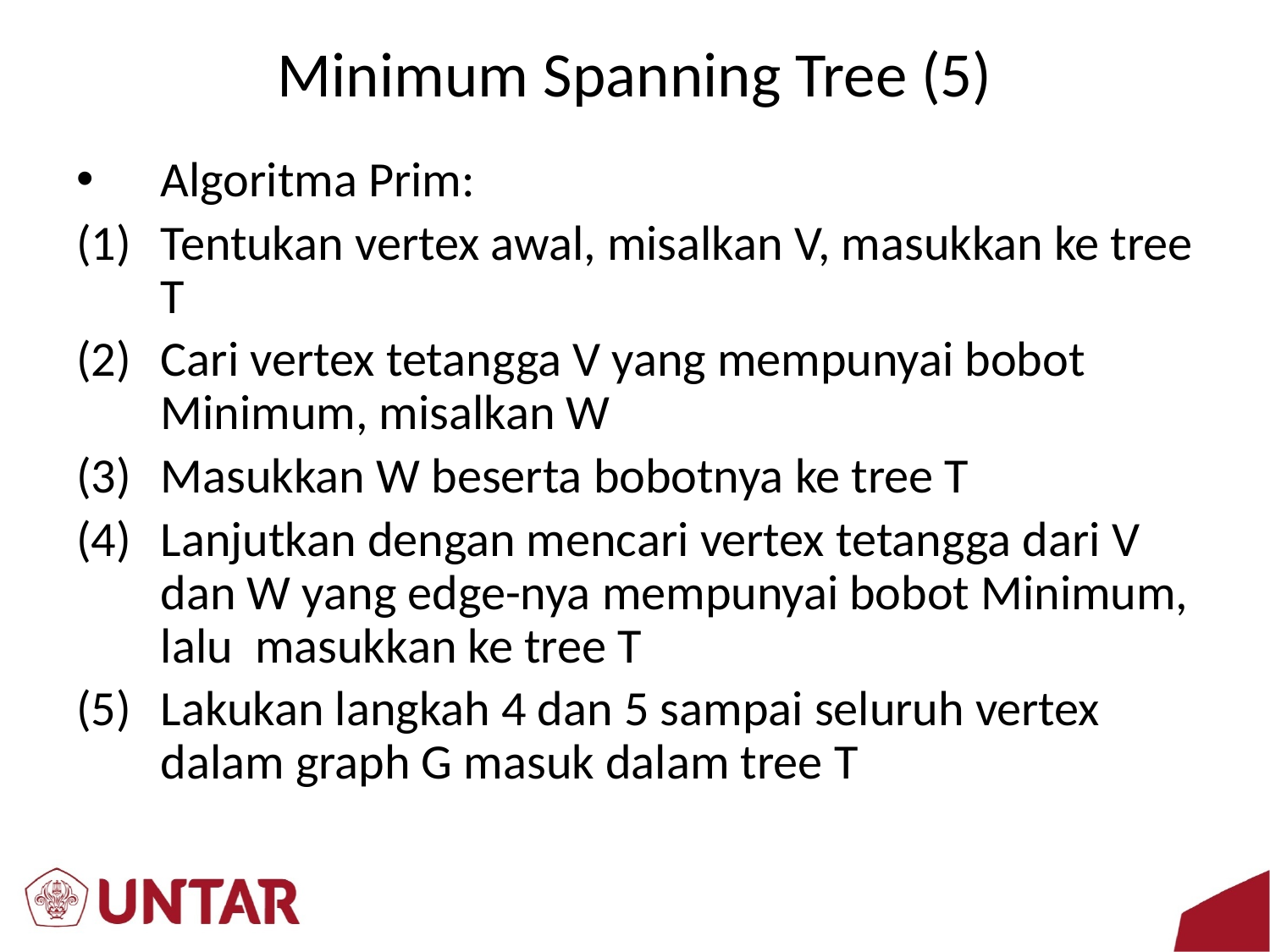

# Minimum Spanning Tree (5)
Algoritma Prim:
Tentukan vertex awal, misalkan V, masukkan ke tree T
Cari vertex tetangga V yang mempunyai bobot Minimum, misalkan W
Masukkan W beserta bobotnya ke tree T
Lanjutkan dengan mencari vertex tetangga dari V dan W yang edge-nya mempunyai bobot Minimum, lalu  masukkan ke tree T
Lakukan langkah 4 dan 5 sampai seluruh vertex dalam graph G masuk dalam tree T